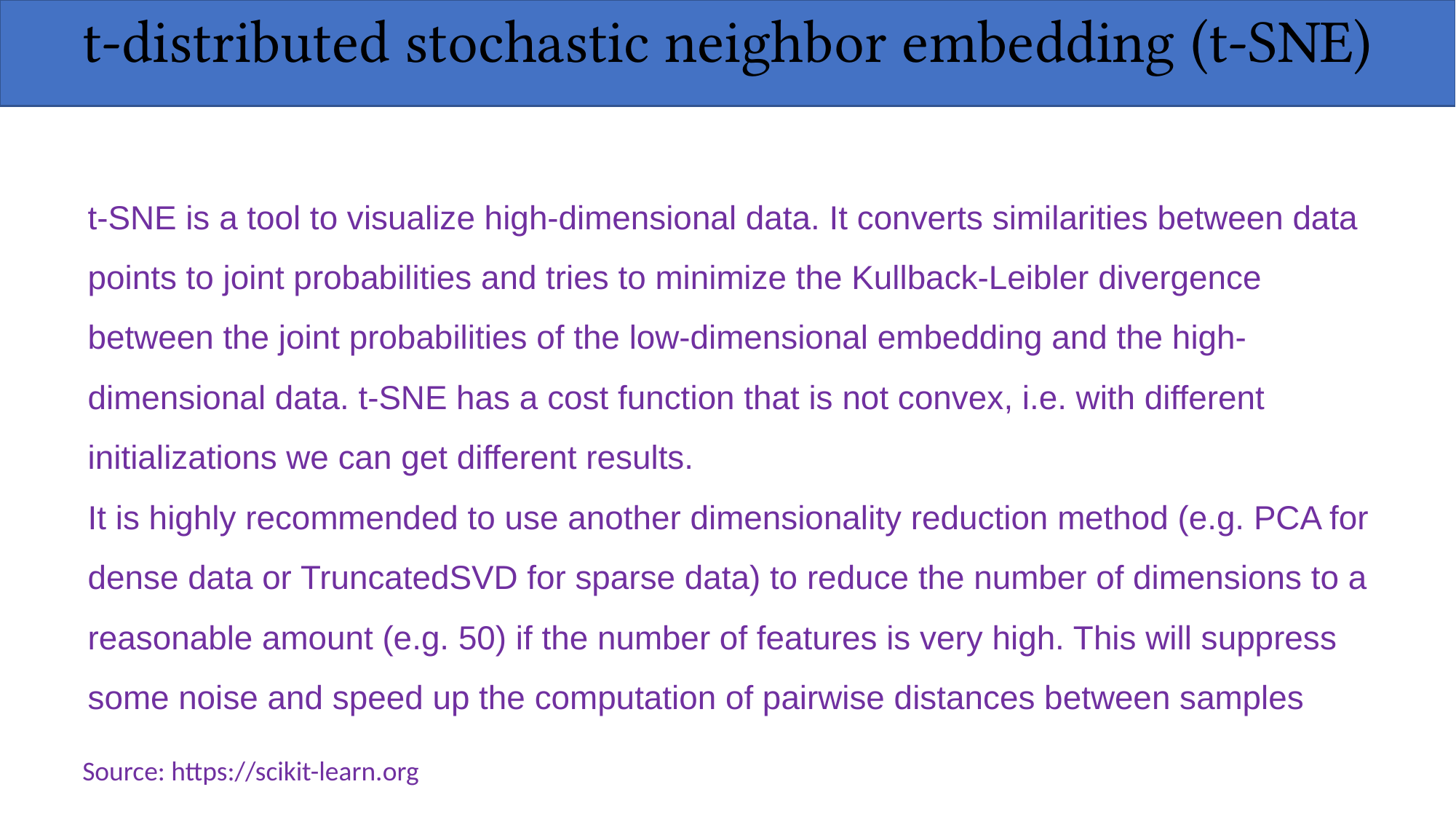

# t-distributed stochastic neighbor embedding (t-SNE)
t-SNE is a tool to visualize high-dimensional data. It converts similarities between data points to joint probabilities and tries to minimize the Kullback-Leibler divergence between the joint probabilities of the low-dimensional embedding and the high-dimensional data. t-SNE has a cost function that is not convex, i.e. with different initializations we can get different results.
It is highly recommended to use another dimensionality reduction method (e.g. PCA for dense data or TruncatedSVD for sparse data) to reduce the number of dimensions to a reasonable amount (e.g. 50) if the number of features is very high. This will suppress some noise and speed up the computation of pairwise distances between samples
Source: https://scikit-learn.org